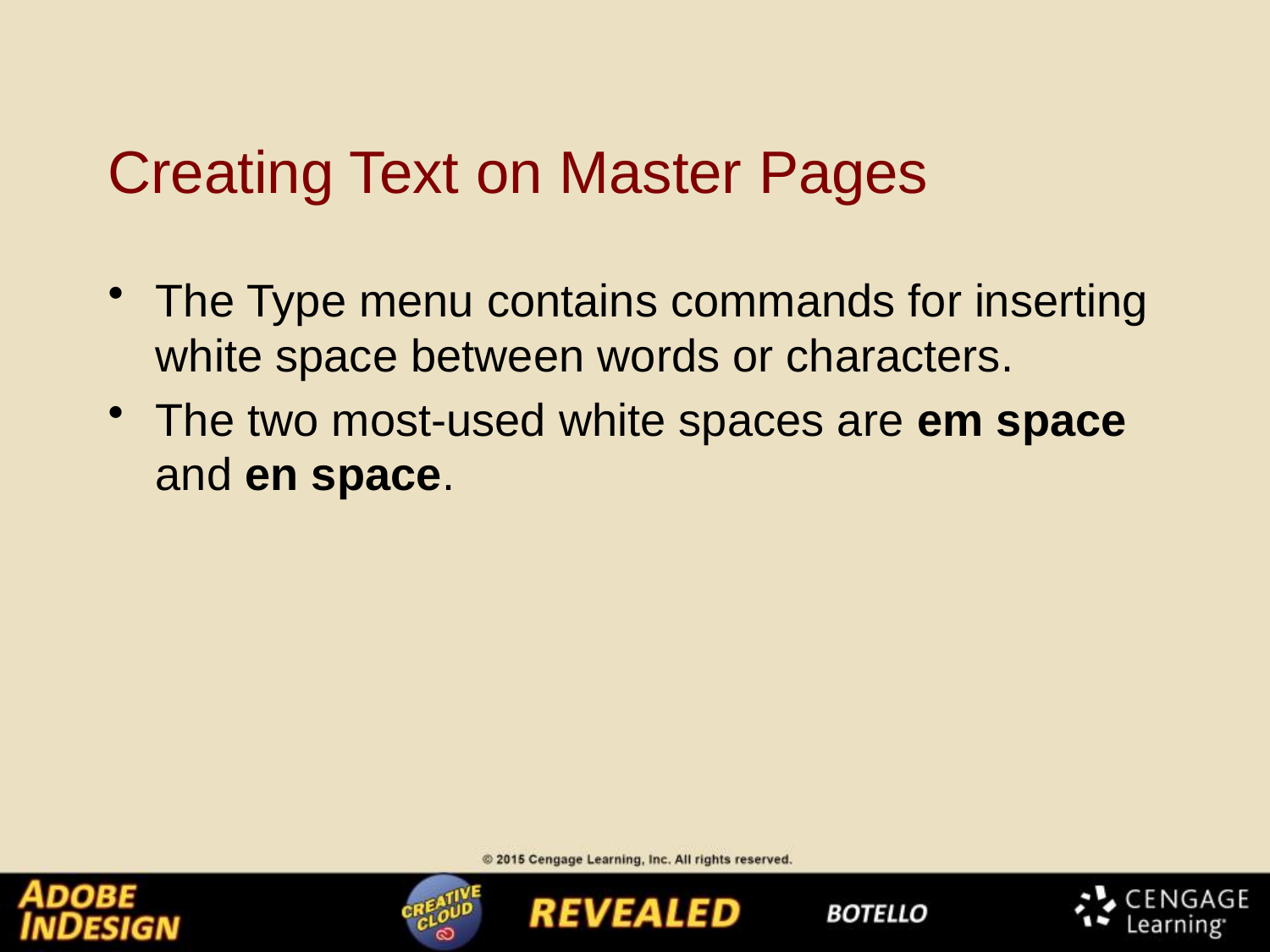

# Creating Text on Master Pages
The Type menu contains commands for inserting white space between words or characters.
The two most-used white spaces are em space and en space.